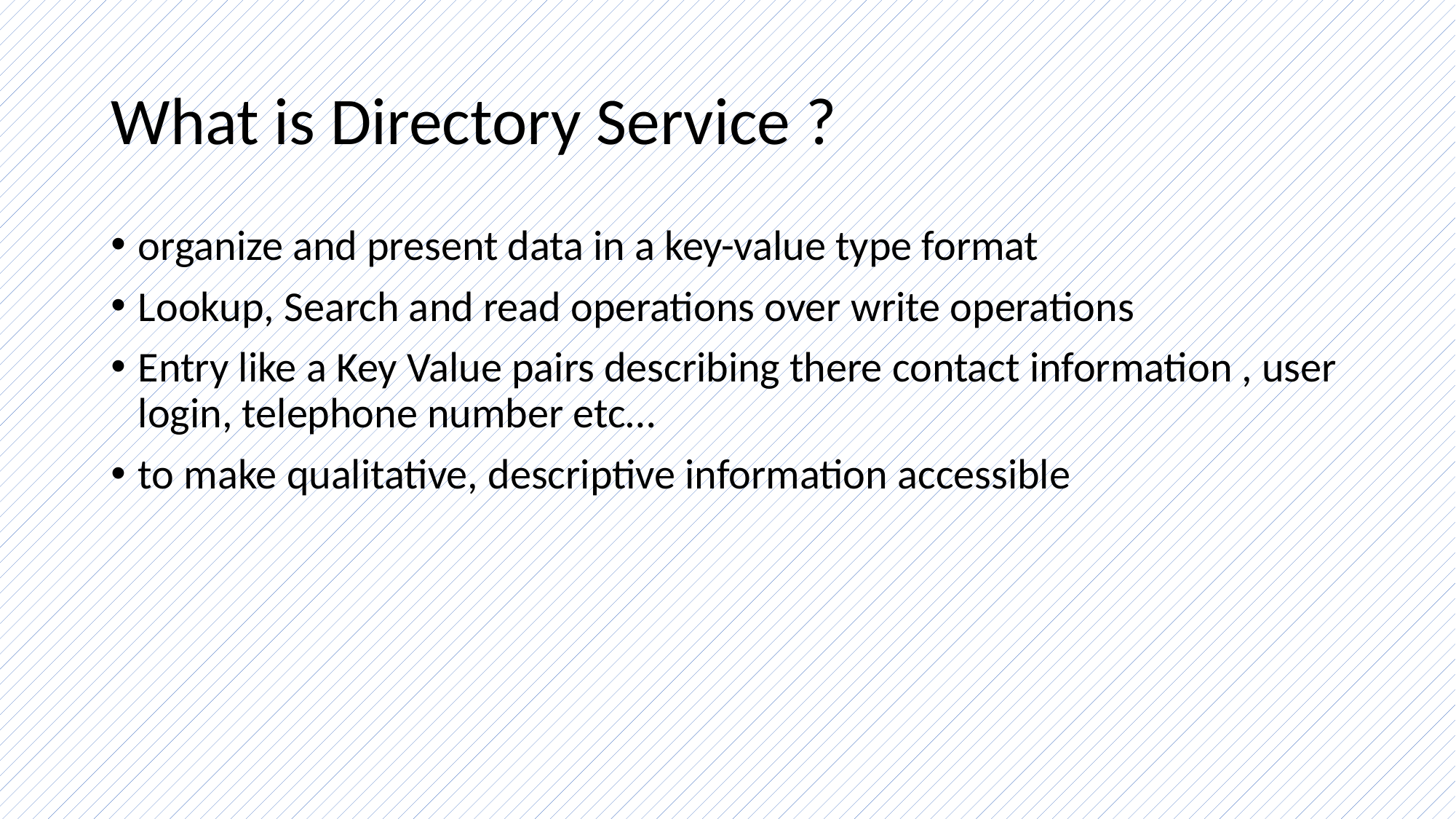

# What is Directory Service ?
organize and present data in a key-value type format
Lookup, Search and read operations over write operations
Entry like a Key Value pairs describing there contact information , user login, telephone number etc…
to make qualitative, descriptive information accessible